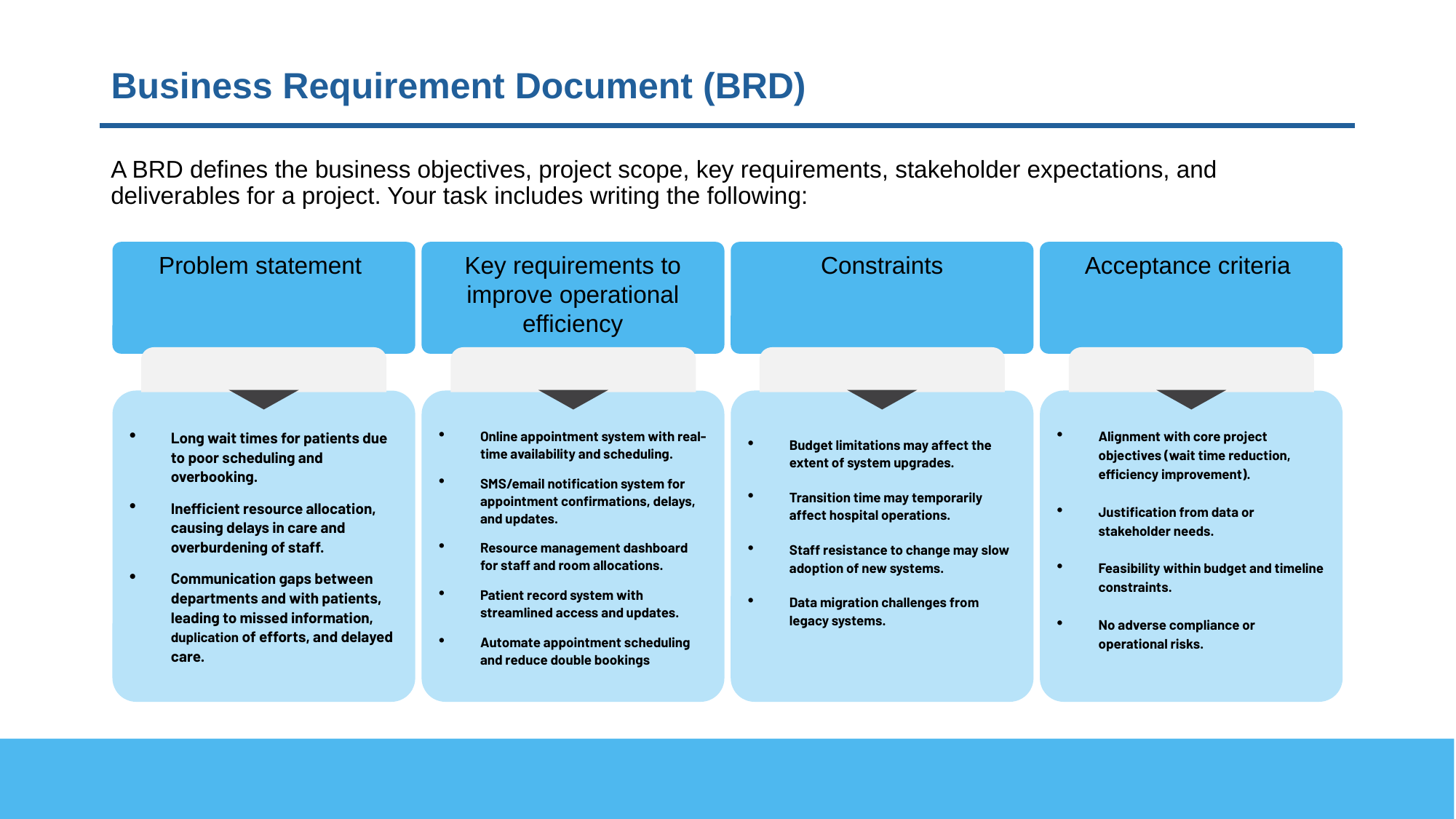

# Business Requirement Document (BRD)
A BRD defines the business objectives, project scope, key requirements, stakeholder expectations, and deliverables for a project. Your task includes writing the following:

Problem statement
Key requirements to improve operational efficiency
Constraints
Acceptance criteria

Long wait times for patients due to poor scheduling and overbooking.
Inefficient resource allocation, causing delays in care and overburdening of staff.
Communication gaps between departments and with patients, leading to missed information, duplication of efforts, and delayed care.

Online appointment system with real-time availability and scheduling.
SMS/email notification system for appointment confirmations, delays, and updates.
Resource management dashboard for staff and room allocations.
Patient record system with streamlined access and updates.
Automate appointment scheduling and reduce double bookings

Budget limitations may affect the extent of system upgrades.

Transition time may temporarily affect hospital operations.

Staff resistance to change may slow adoption of new systems.

Data migration challenges from legacy systems.

Alignment with core project objectives (wait time reduction, efficiency improvement).

Justification from data or stakeholder needs.

Feasibility within budget and timeline constraints.

No adverse compliance or operational risks.